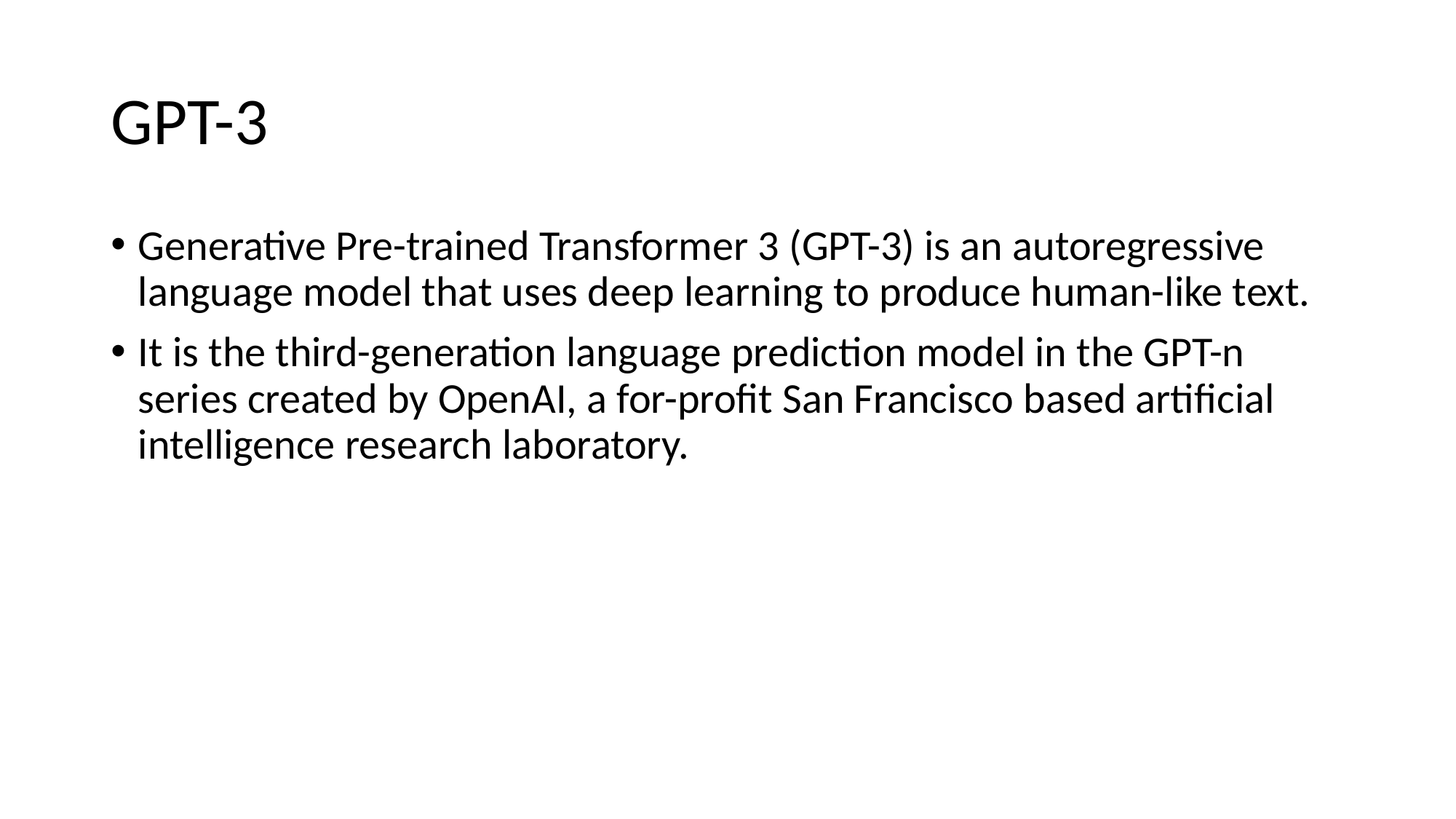

# GPT-3
Generative Pre-trained Transformer 3 (GPT-3) is an autoregressive language model that uses deep learning to produce human-like text.
It is the third-generation language prediction model in the GPT-n series created by OpenAI, a for-profit San Francisco based artificial intelligence research laboratory.